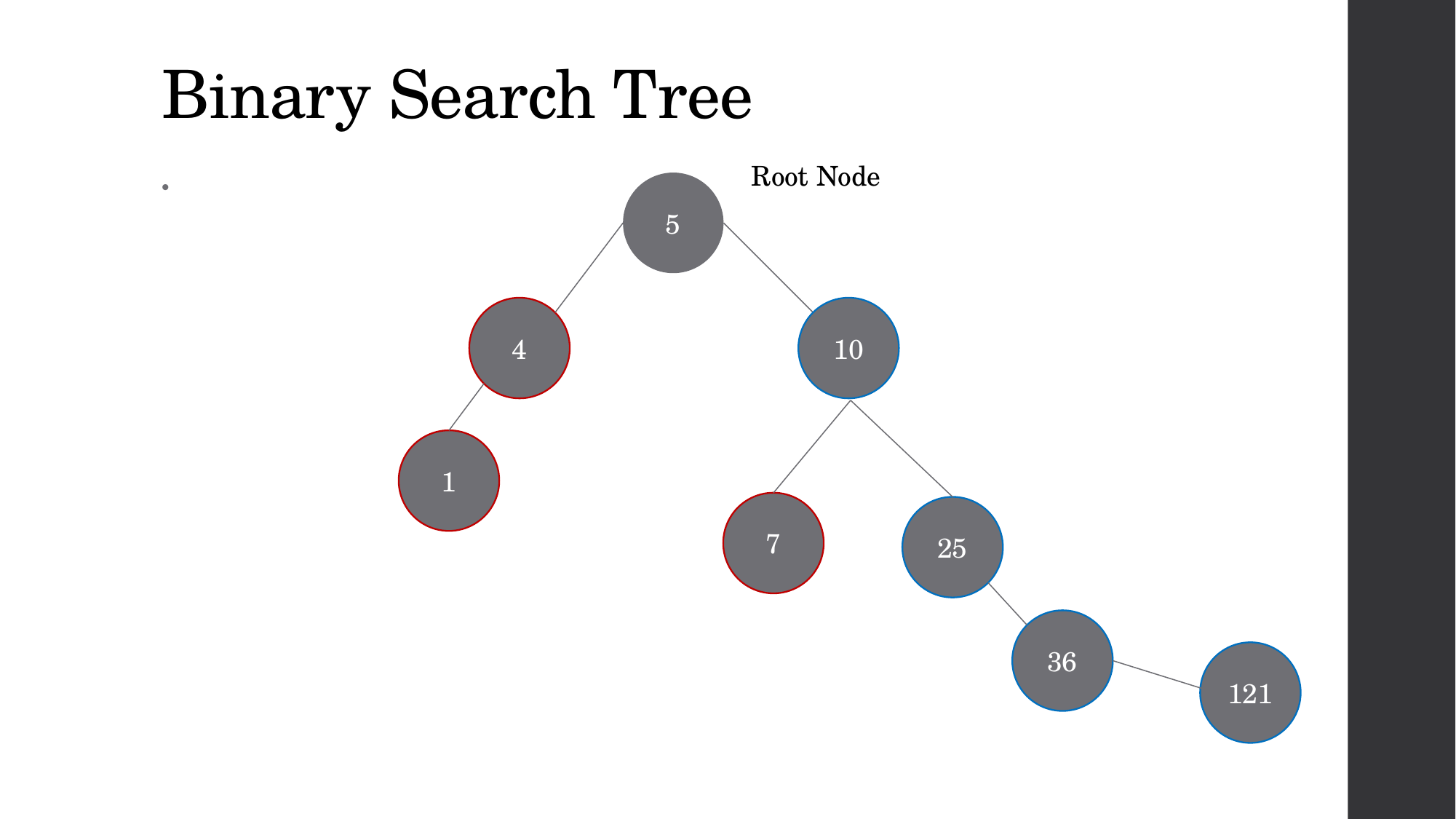

# Binary Search Tree
Root Node

5
4
10
1
7
25
36
121